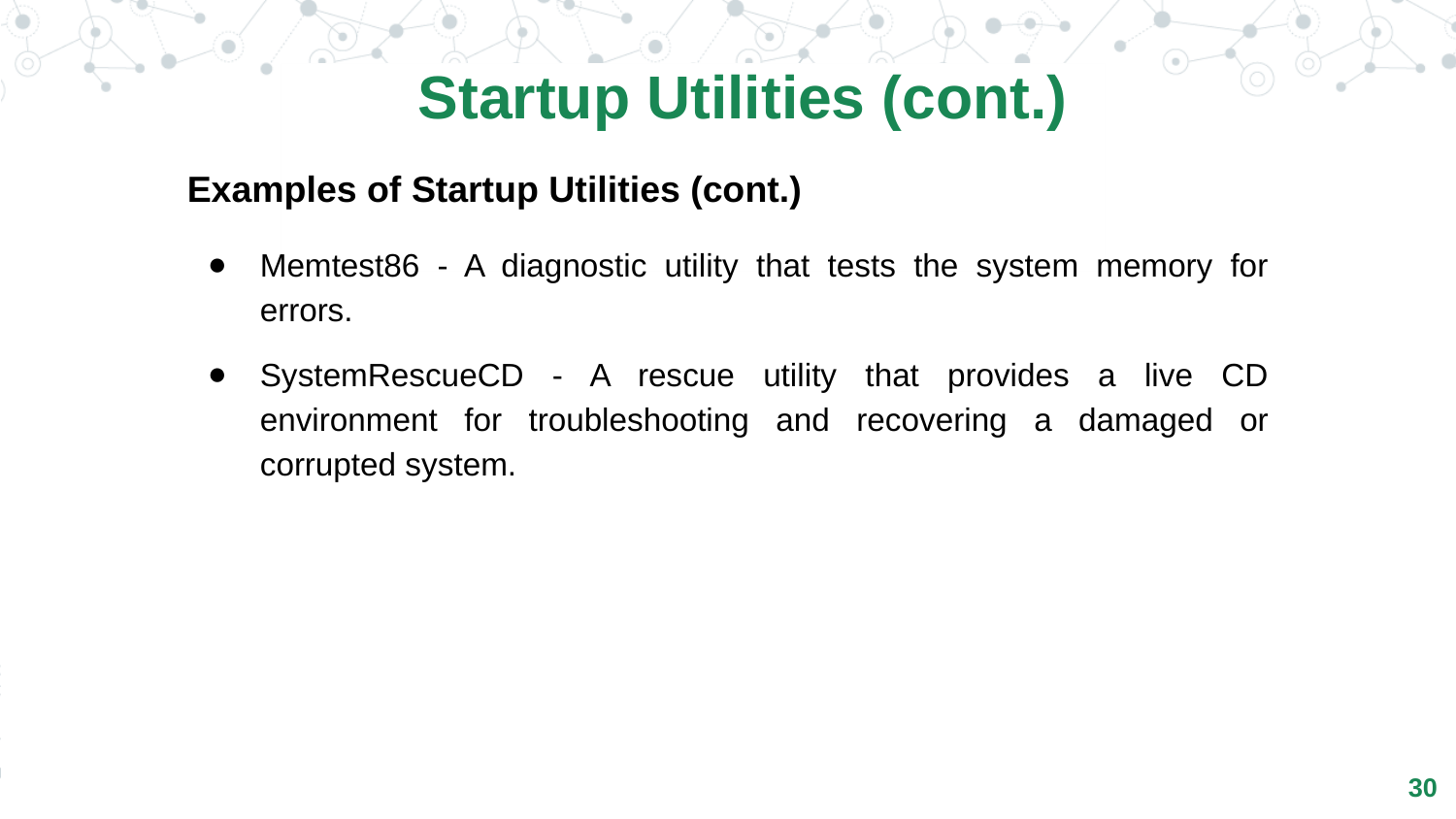

Startup Utilities (cont.)

Examples of Startup Utilities (cont.)
Memtest86 - A diagnostic utility that tests the system memory for errors.
SystemRescueCD - A rescue utility that provides a live CD environment for troubleshooting and recovering a damaged or corrupted system.
30